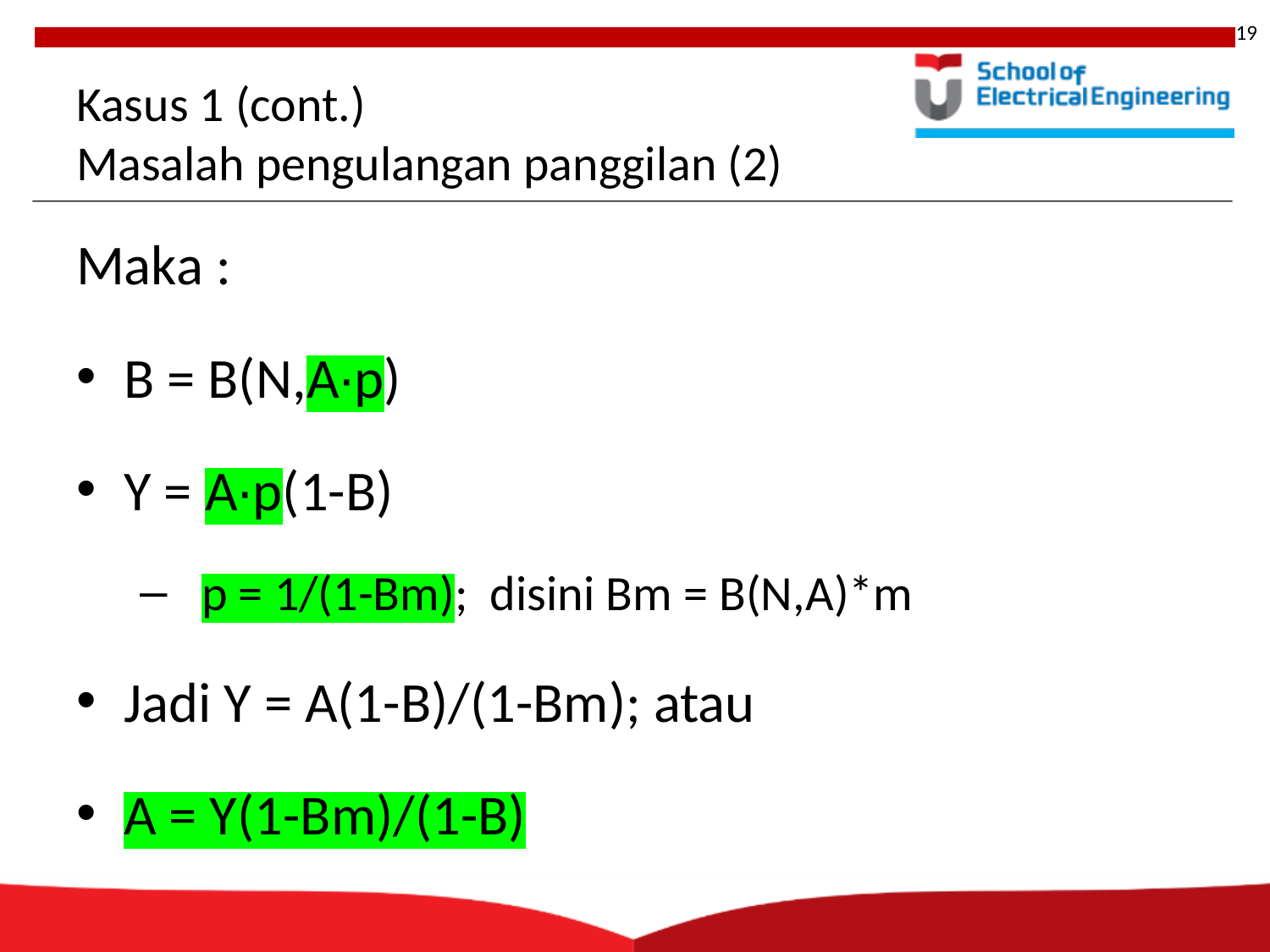

19
# Kasus 1 (cont.) Masalah pengulangan panggilan (2)
Maka :
B = B(N,A∙p)
Y = A∙p(1-B)
p = 1/(1-Bm);  disini Bm = B(N,A)*m
Jadi Y = A(1-B)/(1-Bm); atau
A = Y(1-Bm)/(1-B)